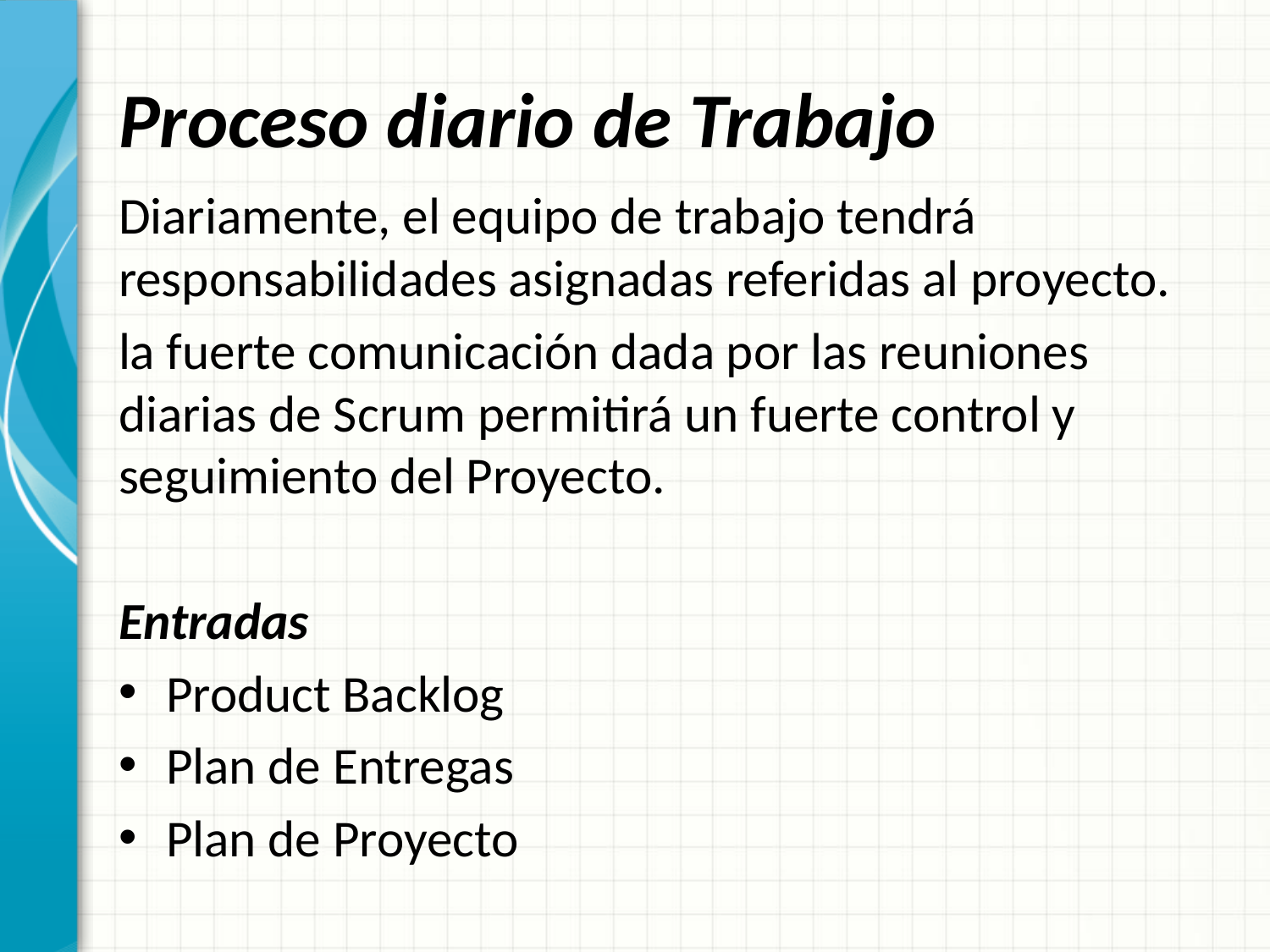

# Proceso diario de Trabajo
Diariamente, el equipo de trabajo tendrá responsabilidades asignadas referidas al proyecto.
la fuerte comunicación dada por las reuniones diarias de Scrum permitirá un fuerte control y seguimiento del Proyecto.

Entradas
Product Backlog
Plan de Entregas
Plan de Proyecto